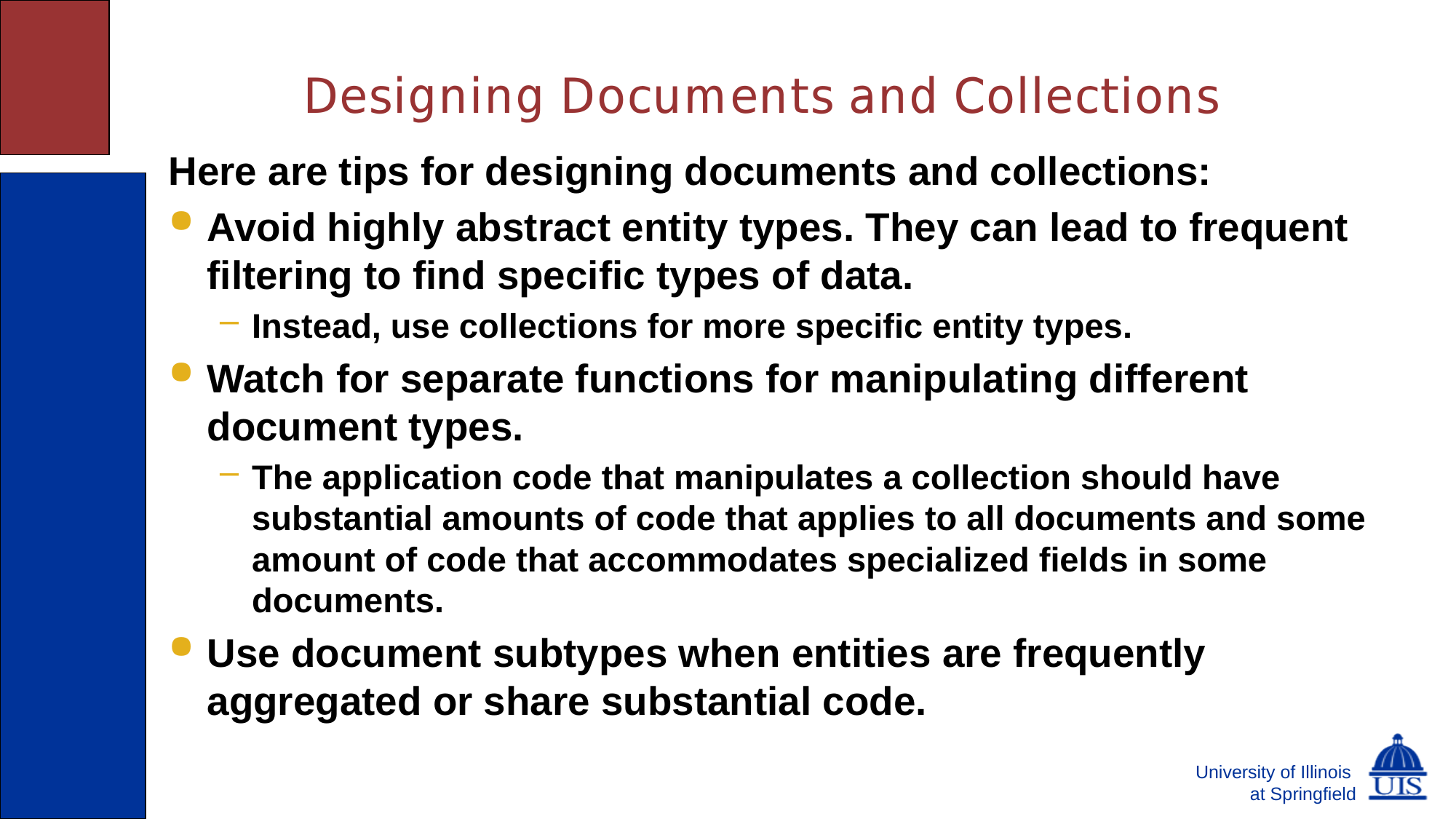

# Designing Documents and Collections
Here are tips for designing documents and collections:
Avoid highly abstract entity types. They can lead to frequent filtering to find specific types of data.
Instead, use collections for more specific entity types.
Watch for separate functions for manipulating different document types.
The application code that manipulates a collection should have substantial amounts of code that applies to all documents and some amount of code that accommodates specialized fields in some documents.
Use document subtypes when entities are frequently aggregated or share substantial code.